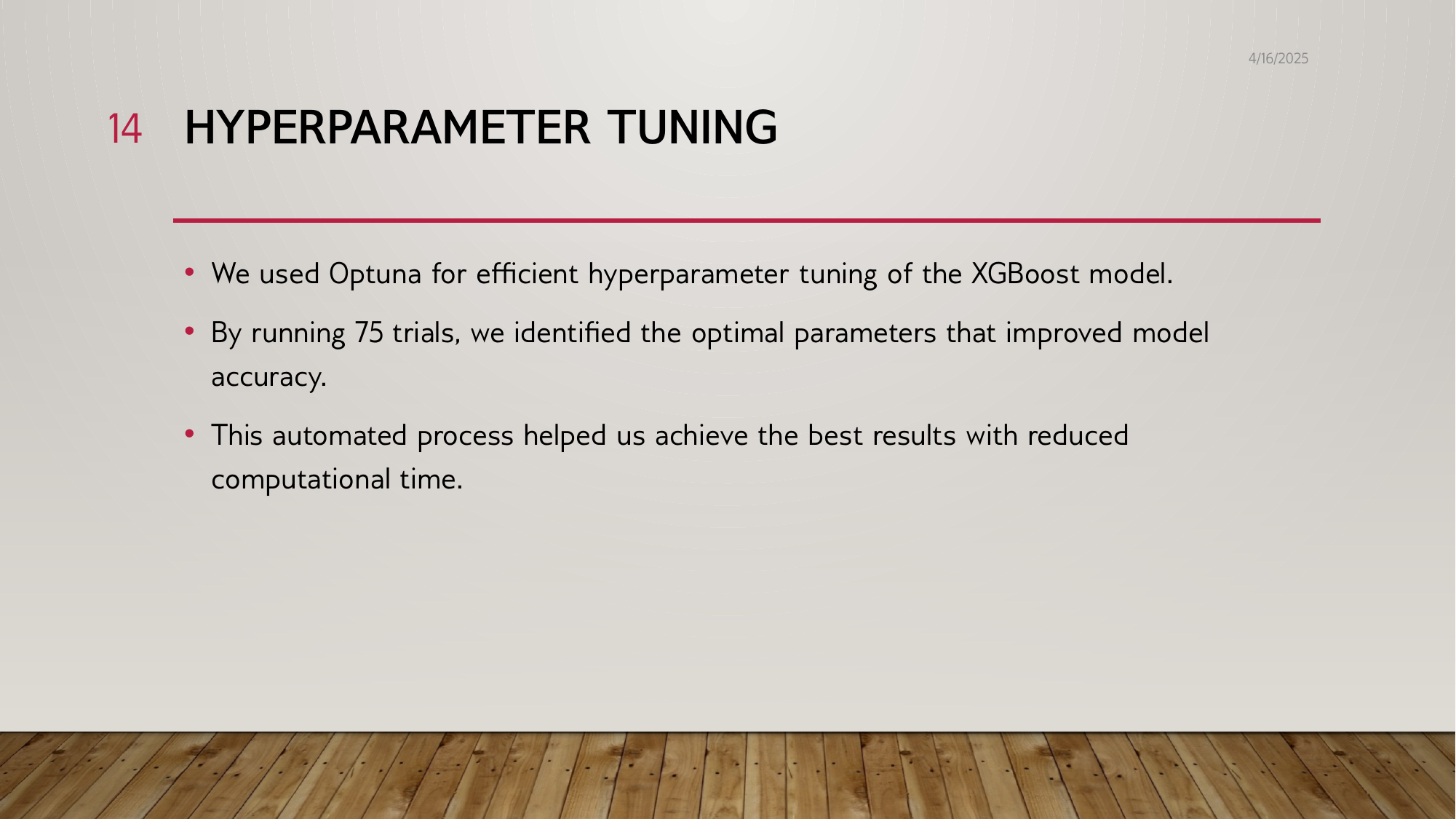

4/16/2025
14
# Hyperparameter Tuning
We used Optuna for efficient hyperparameter tuning of the XGBoost model.
By running 75 trials, we identified the optimal parameters that improved model accuracy.
This automated process helped us achieve the best results with reduced computational time.